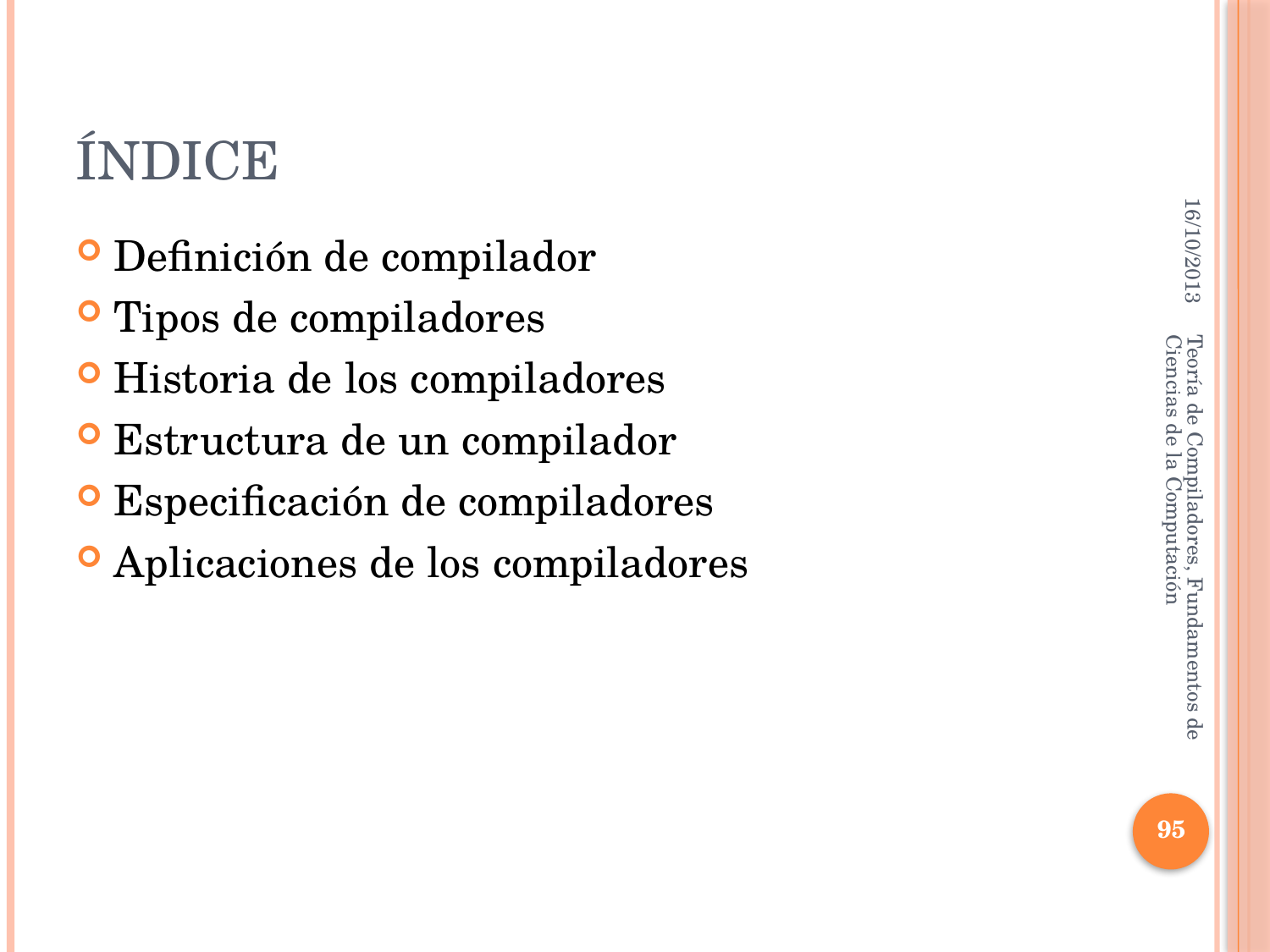

# Índice
16/10/2013
Definición de compilador
Tipos de compiladores
Historia de los compiladores
Estructura de un compilador
Especificación de compiladores
Aplicaciones de los compiladores

Teoría de Compiladores, Fundamentos de Ciencias de la Computación
95